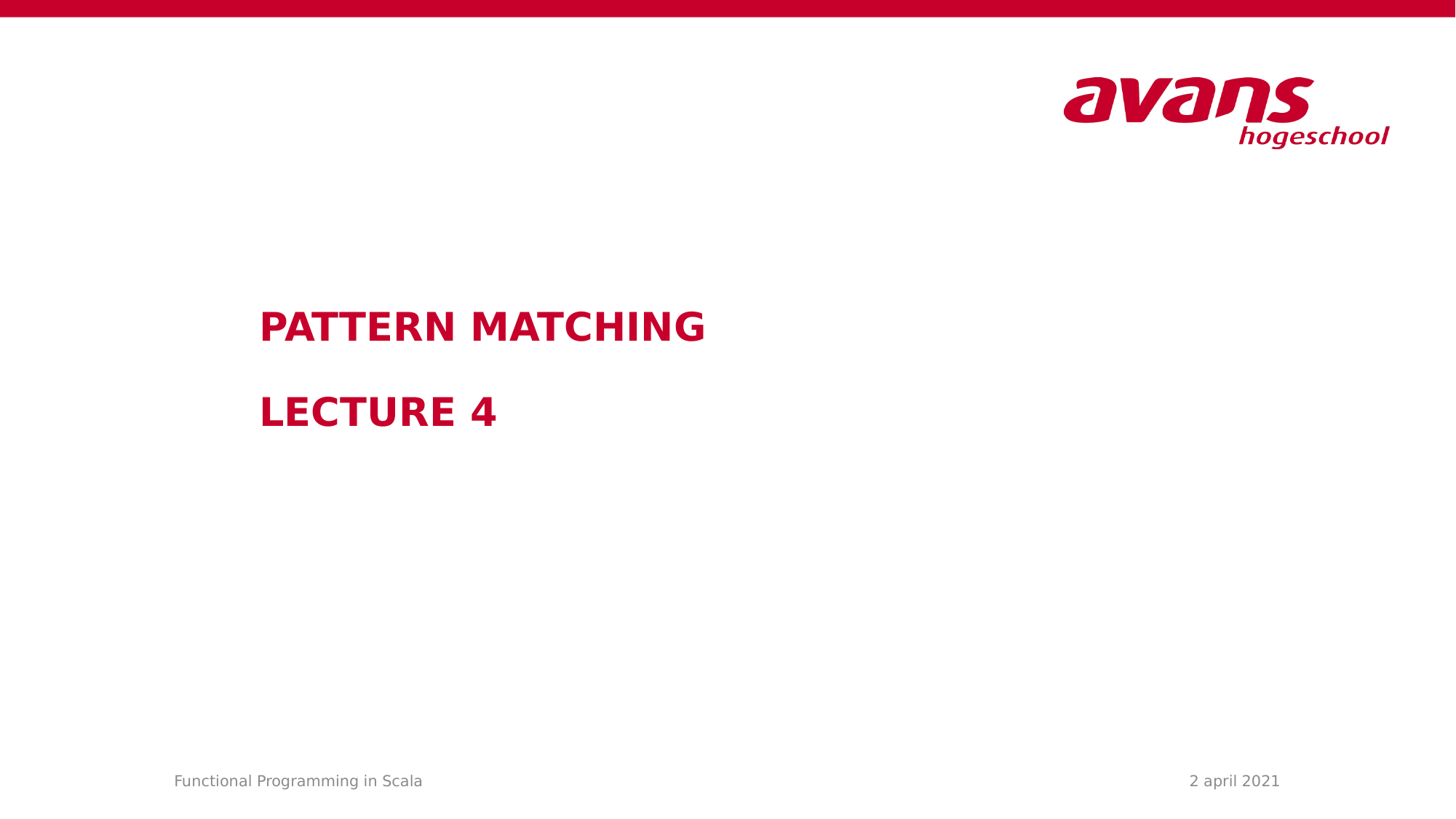

# Pattern matching Lecture 4
2 april 2021